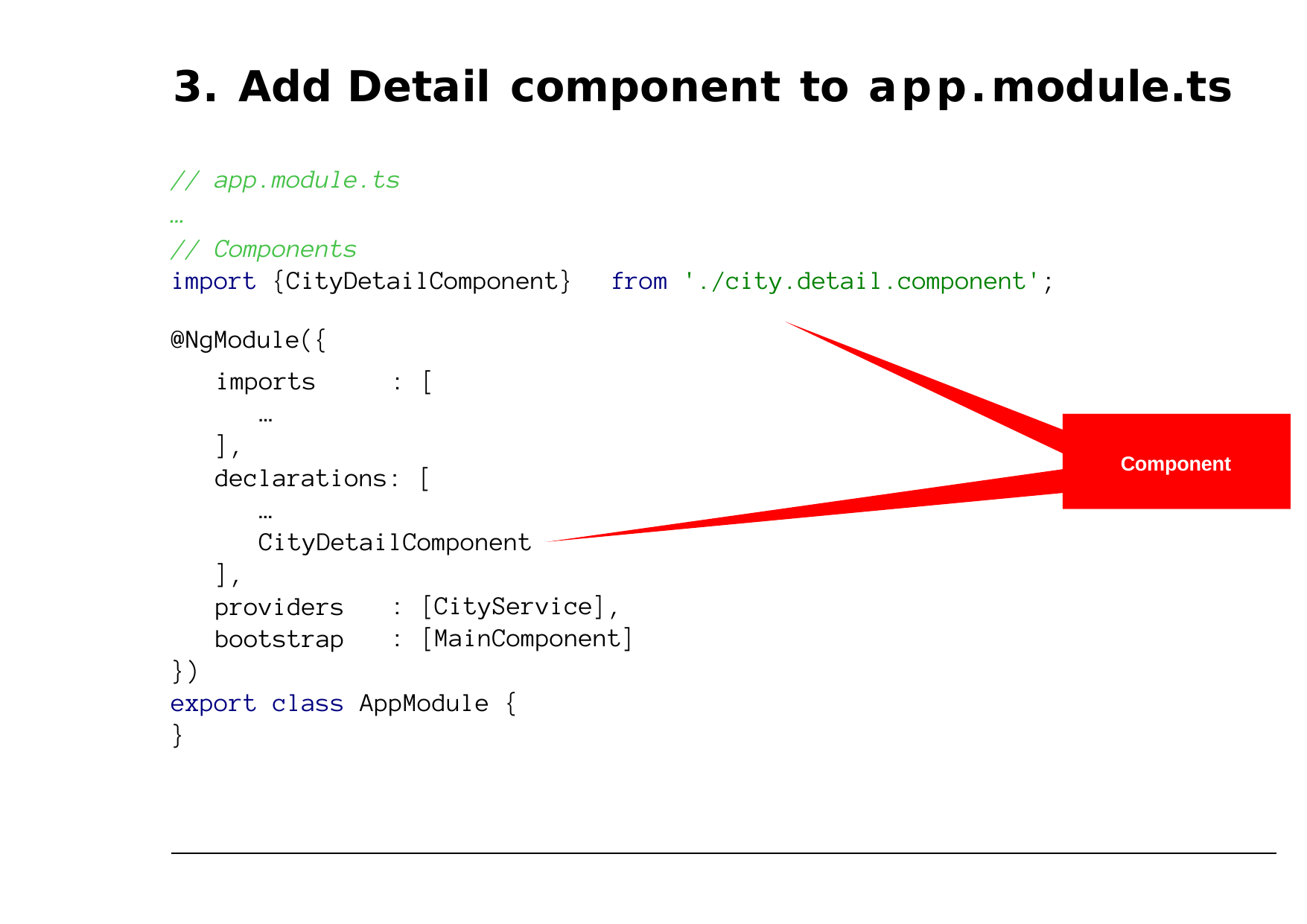

# 3. Add Detail component to app.module.ts
| // app.module.ts |  |
| --- | --- |
| … |  |
| // Components |  |
| import {CityDetailComponent} @NgModule({ | from './city.detail.component'; |

imports
…
],
:  [

Component
declarations:  [
… CityDetailComponent
],
providers bootstrap
:  [CityService],
:  [MainComponent]
})
export  class  AppModule  {
}